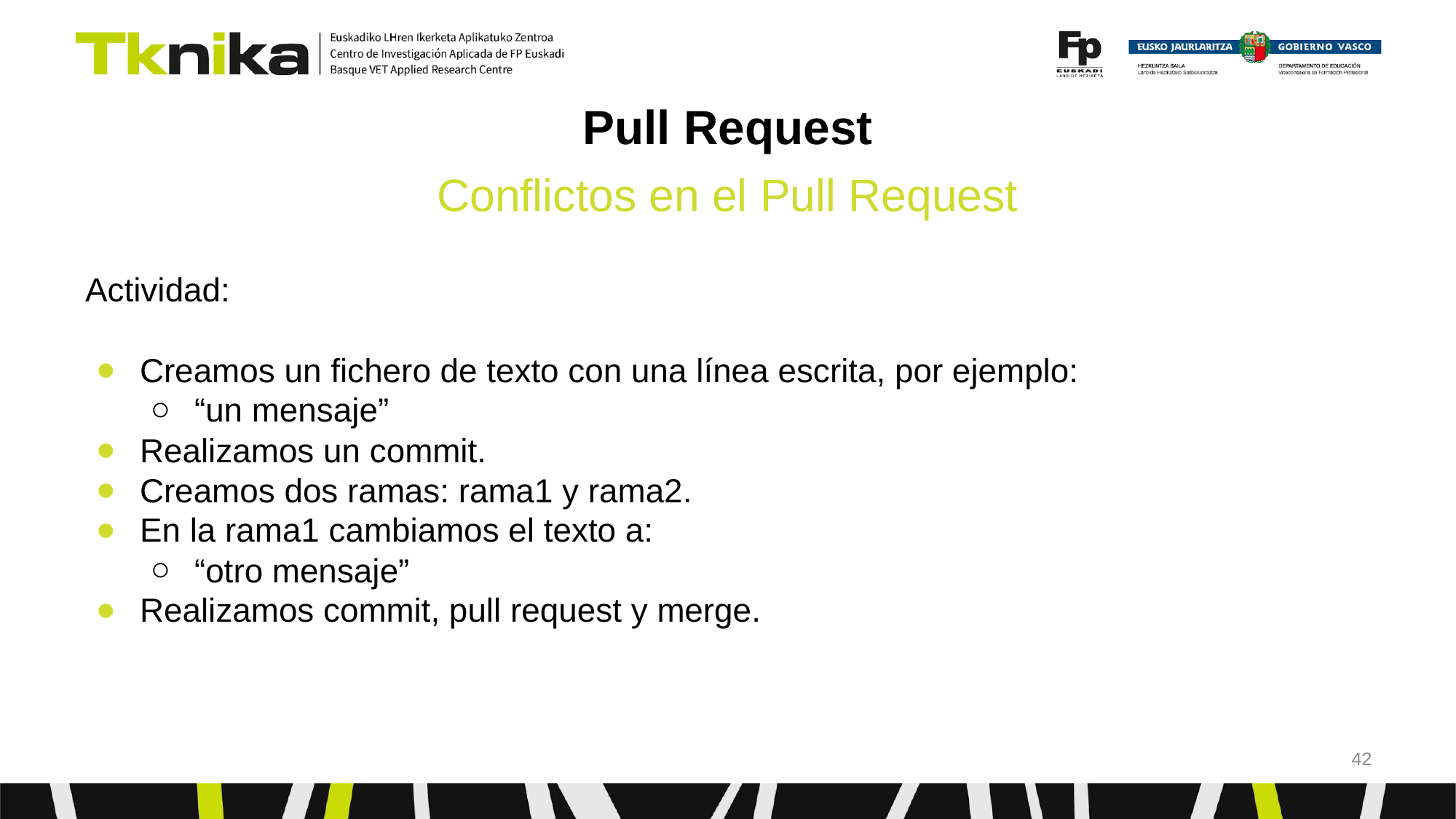

# Pull Request
Conflictos en el Pull Request
Actividad:

Creamos un fichero de texto con una línea escrita, por ejemplo:
“un mensaje”
Realizamos un commit.
Creamos dos ramas: rama1 y rama2.
En la rama1 cambiamos el texto a:
“otro mensaje”
Realizamos commit, pull request y merge.
42